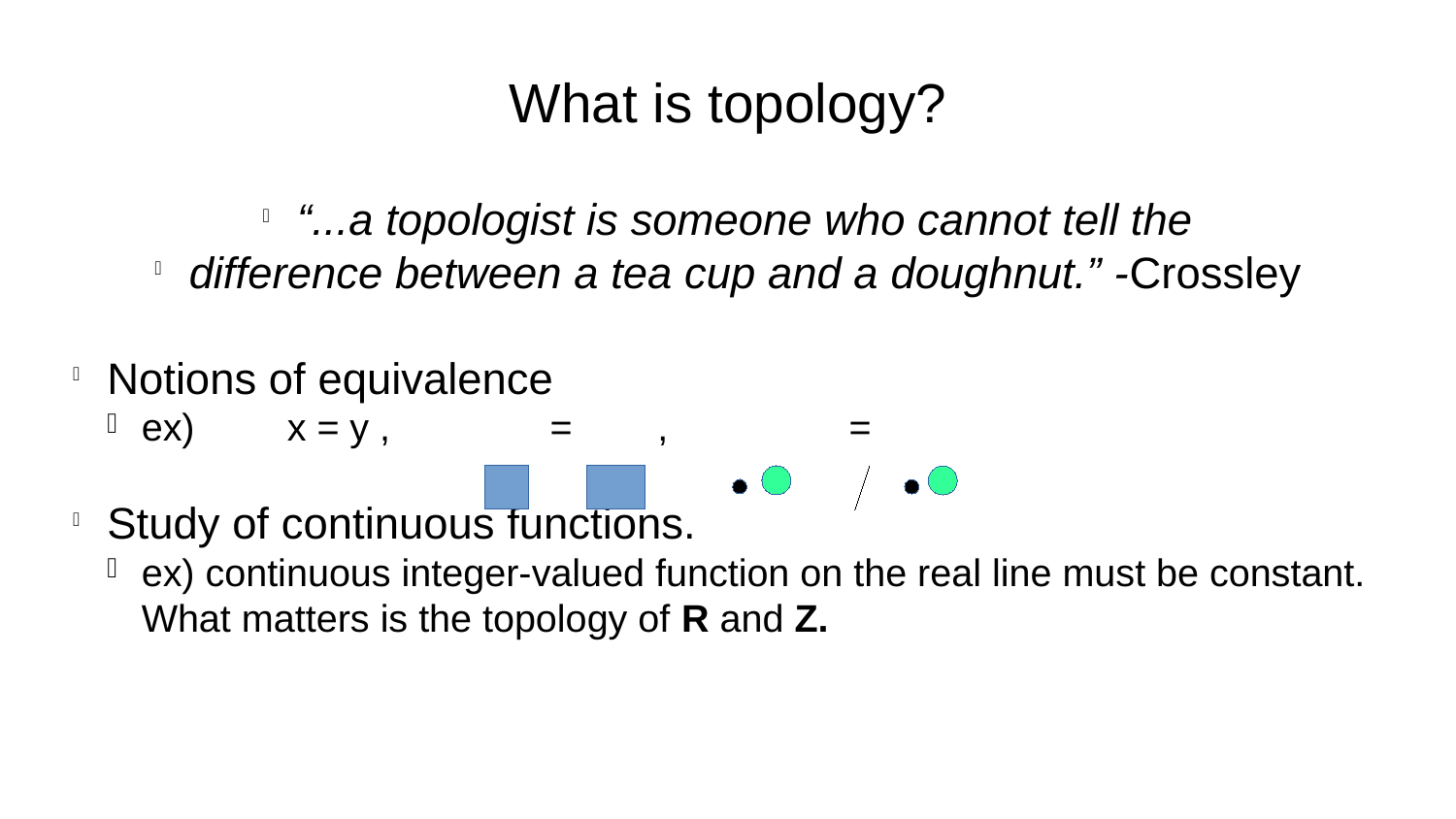

What is topology?
“...a topologist is someone who cannot tell the
difference between a tea cup and a doughnut.” -Crossley

Notions of equivalence
ex) 	x = y ,               =        ,                 =

Study of continuous functions.
ex) continuous integer-valued function on the real line must be constant. What matters is the topology of R and Z.